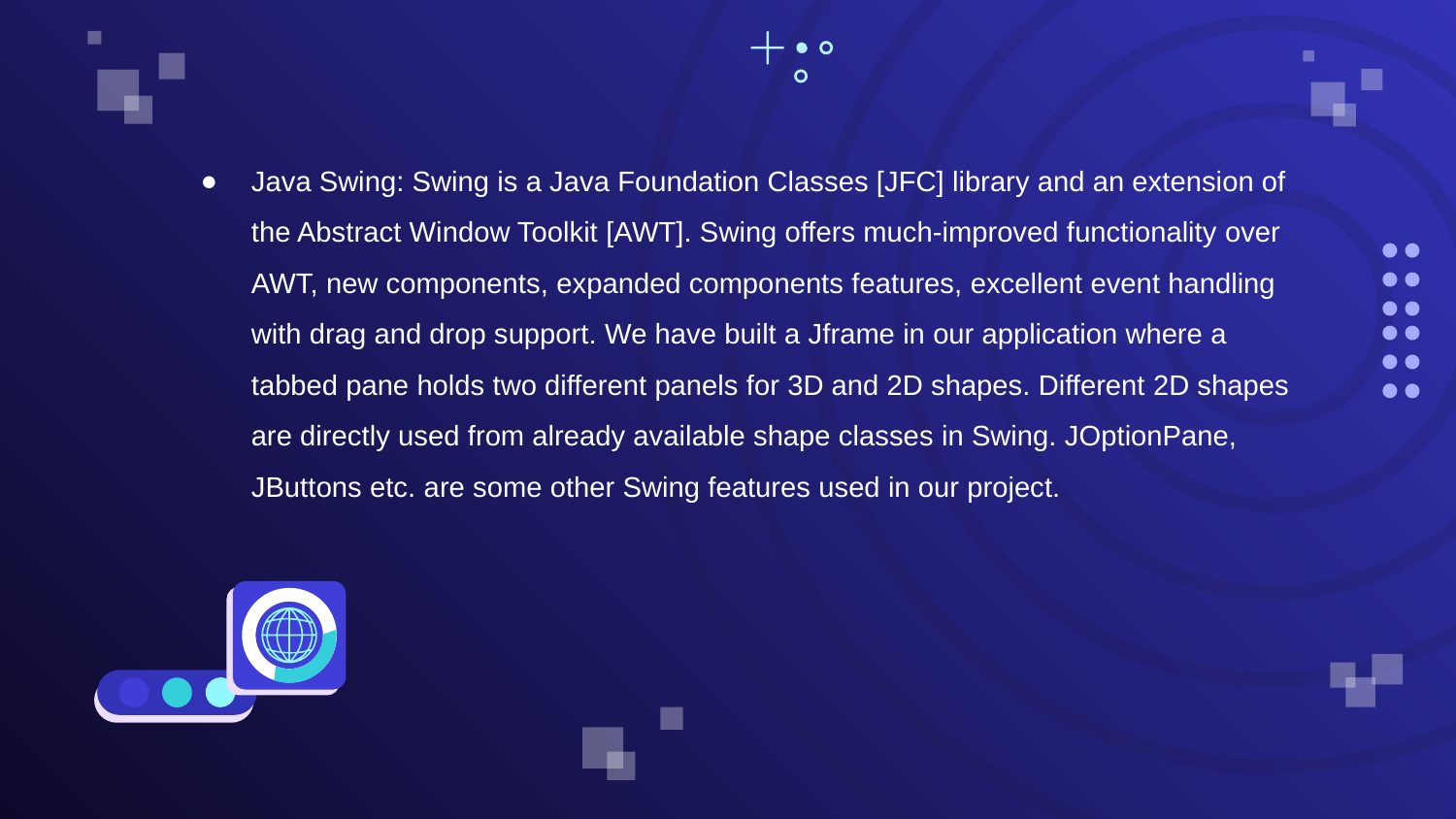

Java Swing: Swing is a Java Foundation Classes [JFC] library and an extension of the Abstract Window Toolkit [AWT]. Swing offers much-improved functionality over AWT, new components, expanded components features, excellent event handling with drag and drop support. We have built a Jframe in our application where a tabbed pane holds two different panels for 3D and 2D shapes. Different 2D shapes are directly used from already available shape classes in Swing. JOptionPane, JButtons etc. are some other Swing features used in our project.